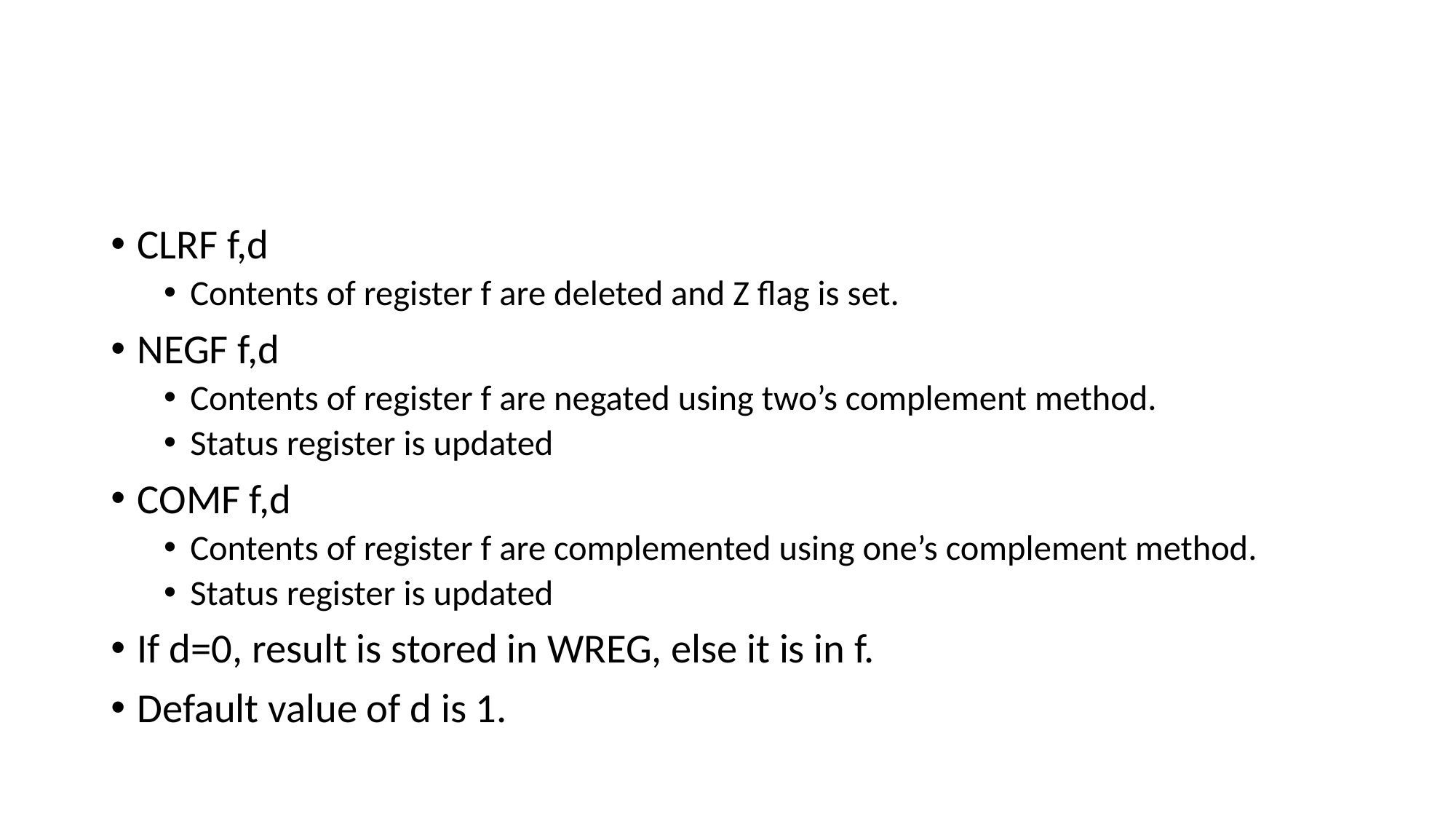

#
CLRF f,d
Contents of register f are deleted and Z flag is set.
NEGF f,d
Contents of register f are negated using two’s complement method.
Status register is updated
COMF f,d
Contents of register f are complemented using one’s complement method.
Status register is updated
If d=0, result is stored in WREG, else it is in f.
Default value of d is 1.